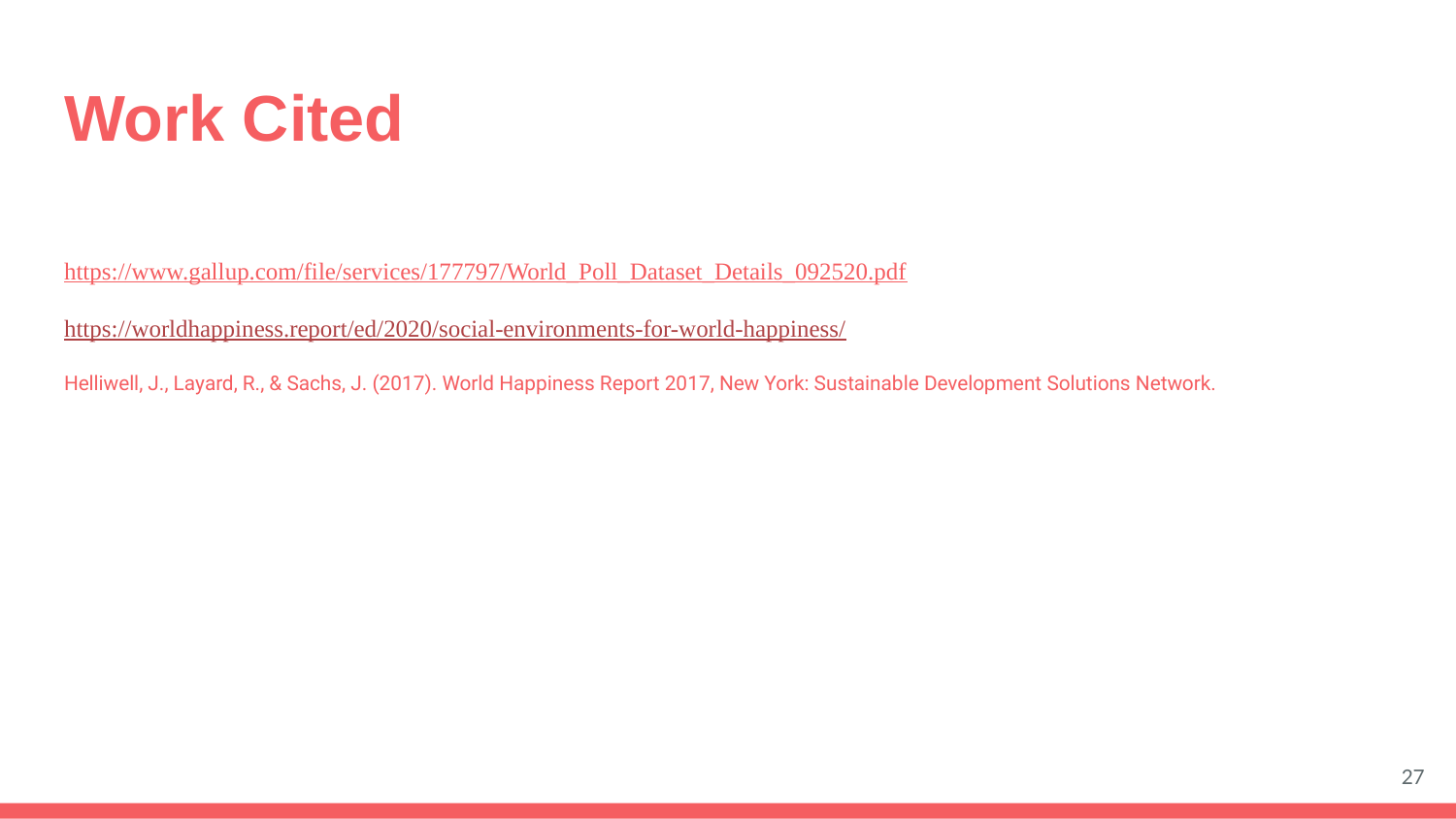

# Work Cited

https://www.gallup.com/file/services/177797/World_Poll_Dataset_Details_092520.pdf
https://worldhappiness.report/ed/2020/social-environments-for-world-happiness/
Helliwell, J., Layard, R., & Sachs, J. (2017). World Happiness Report 2017, New York: Sustainable Development Solutions Network.

27